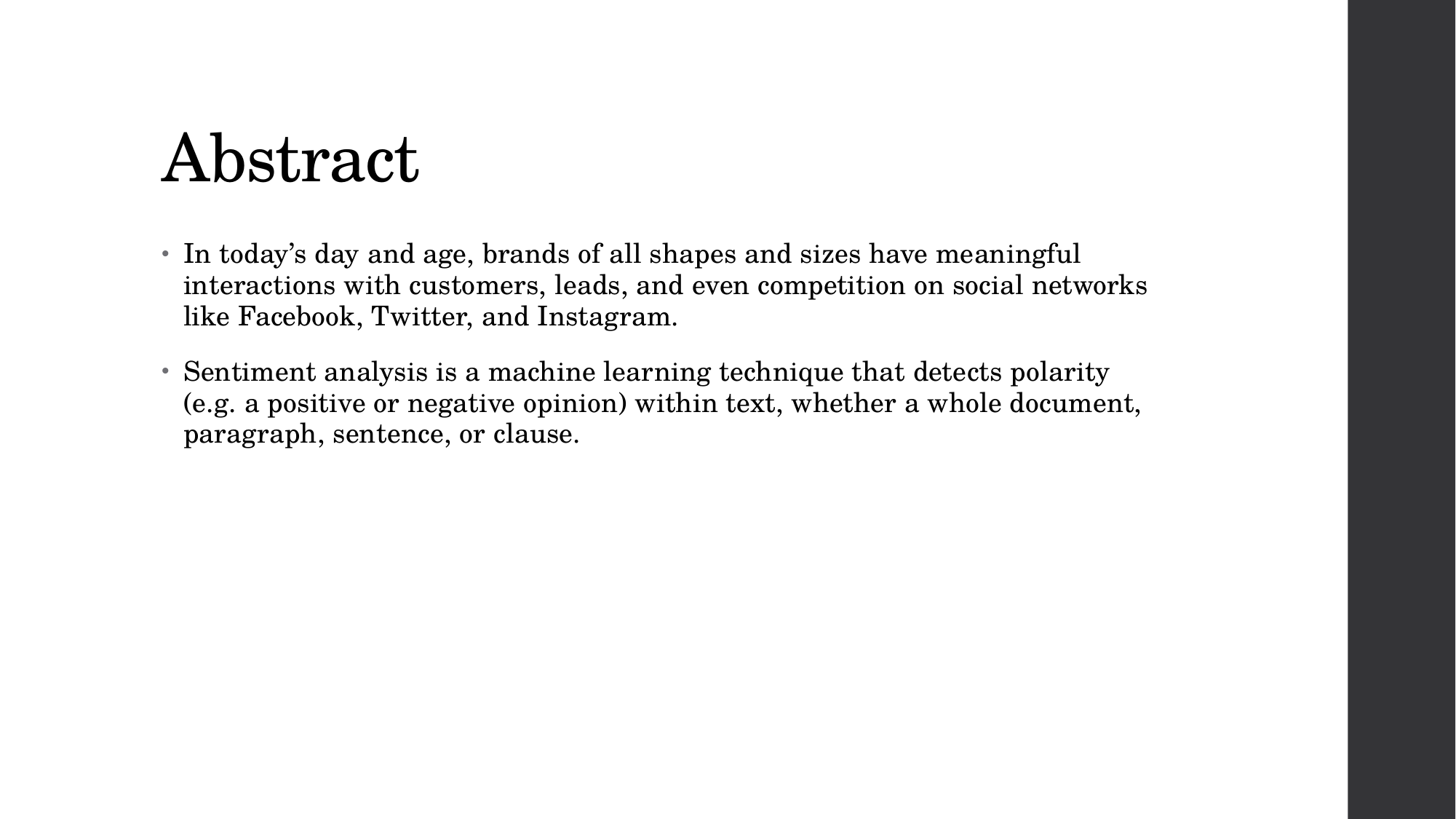

# Abstract
In today’s day and age, brands of all shapes and sizes have meaningful interactions with customers, leads, and even competition on social networks like Facebook, Twitter, and Instagram.
Sentiment analysis is a machine learning technique that detects polarity (e.g. a positive or negative opinion) within text, whether a whole document, paragraph, sentence, or clause.